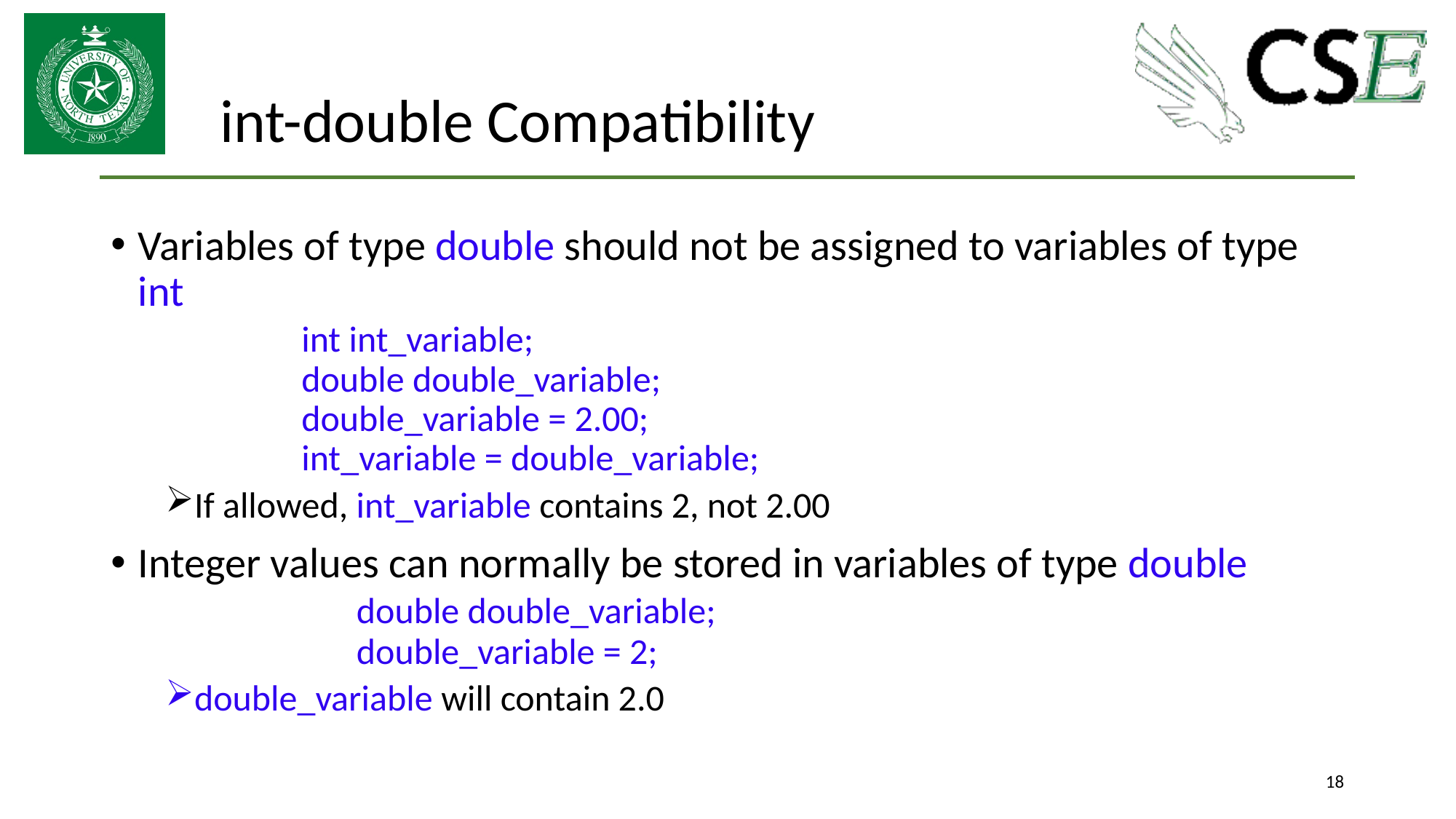

# int-double Compatibility
Variables of type double should not be assigned to variables of type int
 	int int_variable;
 	double double_variable;
 	double_variable = 2.00;
 	int_variable = double_variable;
If allowed, int_variable contains 2, not 2.00
Integer values can normally be stored in variables of type double
 		double double_variable;
 		double_variable = 2;
double_variable will contain 2.0
18